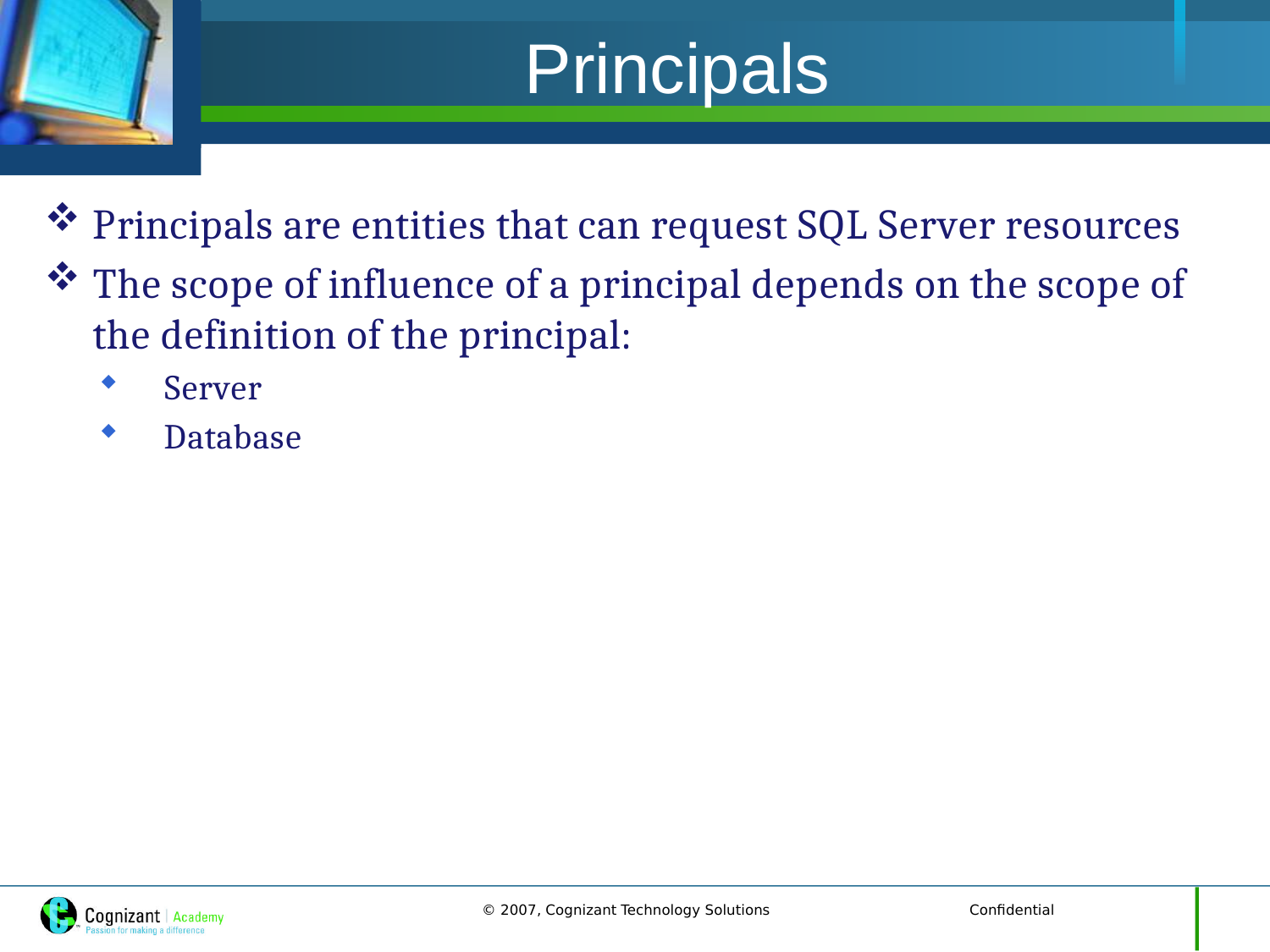

# Principals
Principals are entities that can request SQL Server resources
The scope of influence of a principal depends on the scope of the definition of the principal:
Server
Database